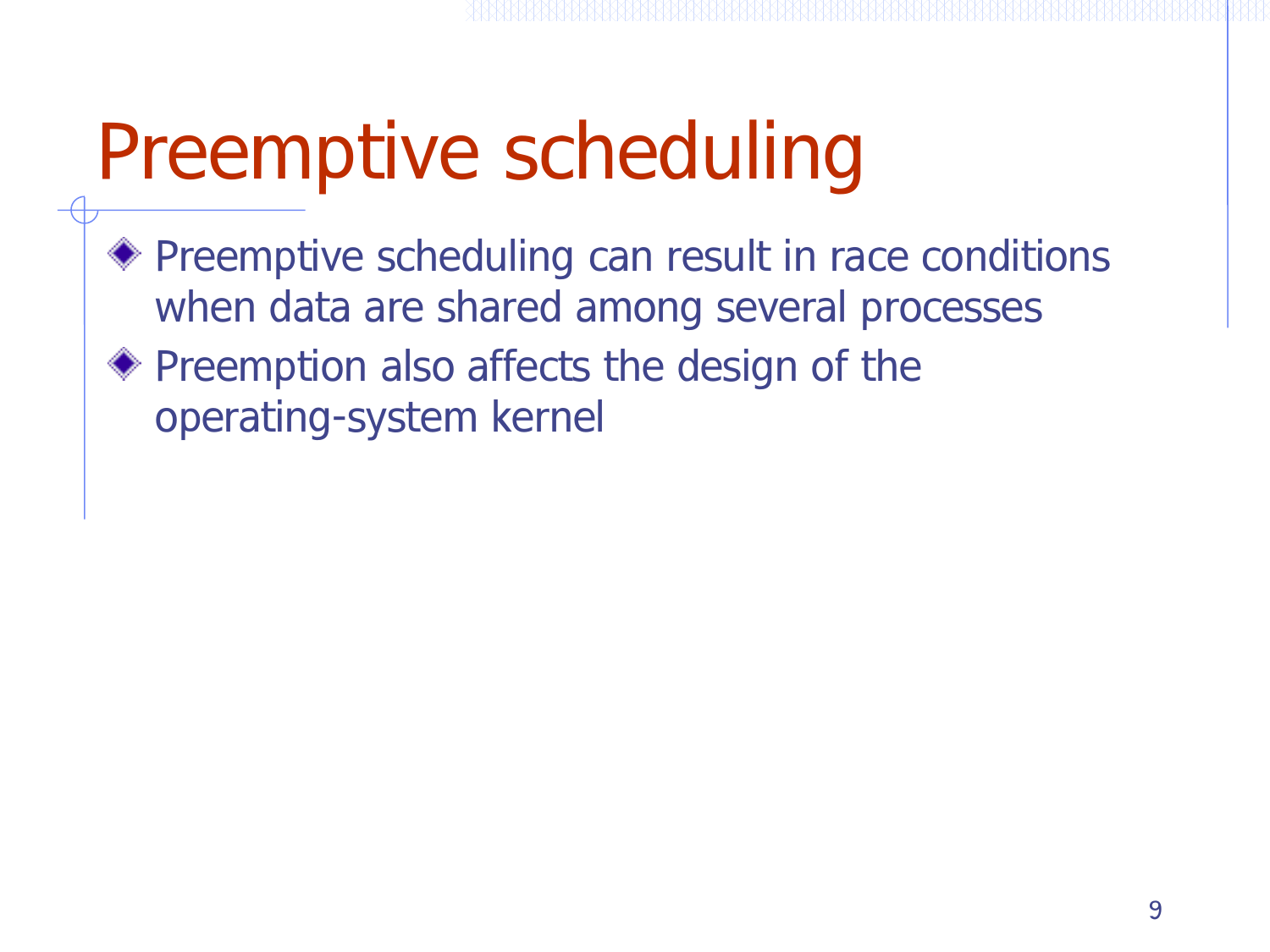

# Preemptive scheduling
Preemptive scheduling can result in race conditions when data are shared among several processes
Preemption also affects the design of the operating-system kernel
9